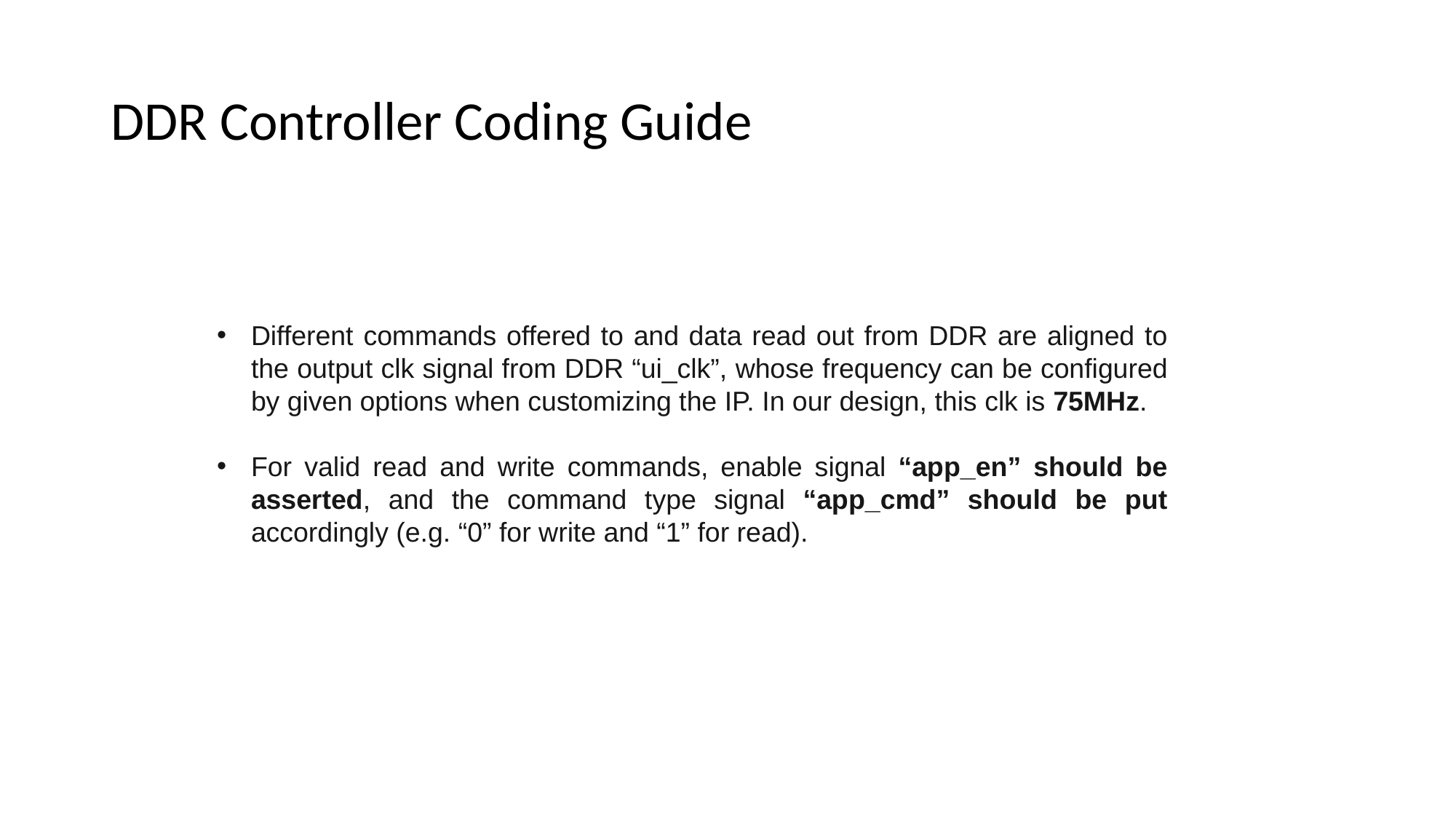

# DDR Controller Coding Guide
Different commands offered to and data read out from DDR are aligned to the output clk signal from DDR “ui_clk”, whose frequency can be configured by given options when customizing the IP. In our design, this clk is 75MHz.

For valid read and write commands, enable signal “app_en” should be asserted, and the command type signal “app_cmd” should be put accordingly (e.g. “0” for write and “1” for read).